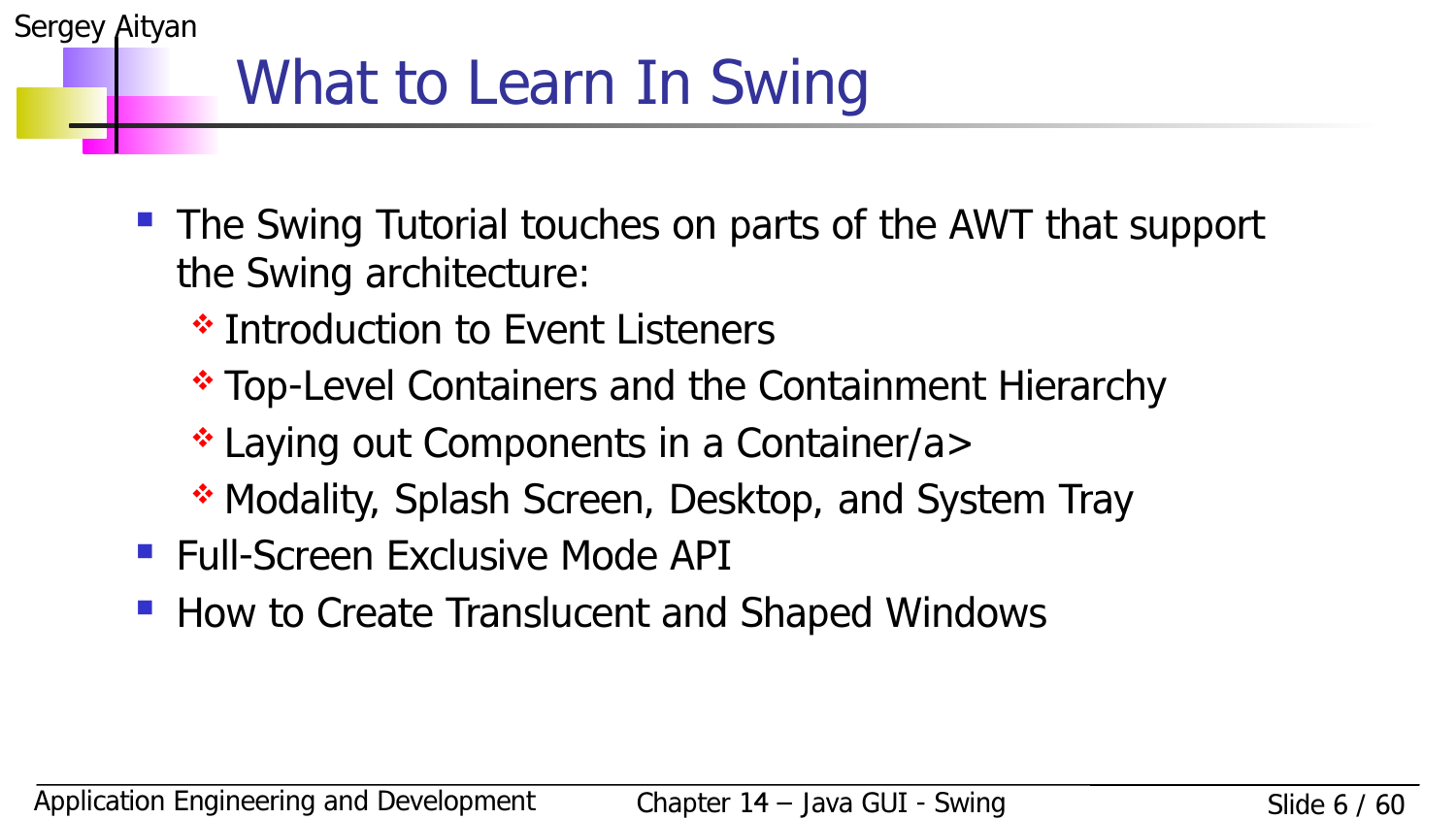

# What to Learn In Swing
The Swing Tutorial touches on parts of the AWT that support the Swing architecture:
Introduction to Event Listeners
Top-Level Containers and the Containment Hierarchy
Laying out Components in a Container/a>
Modality, Splash Screen, Desktop, and System Tray
Full-Screen Exclusive Mode API
How to Create Translucent and Shaped Windows